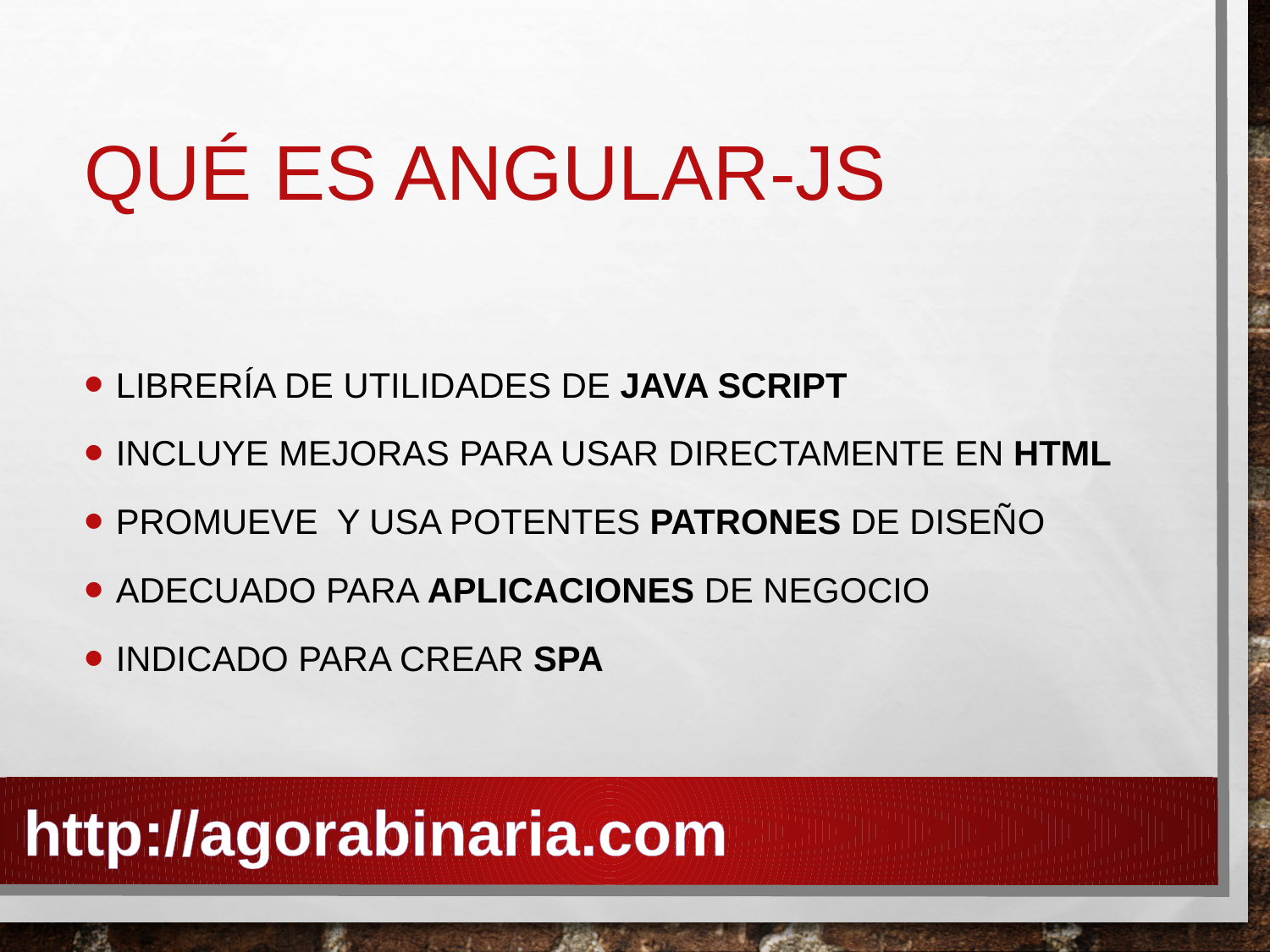

# Qué es ANGULAR-JS
LIBRERÍA DE UTILIDADES DE JAVA SCRIPT
INCLUYE MEJORAS PARA USAR DIRECTAMENTE EN HTML
PROMUEVE  Y USA POTENTES PATRONES DE DISEÑO
ADECUADO PARA APLICACIONES DE NEGOCIO
INDICADO PARA CREAR SPA